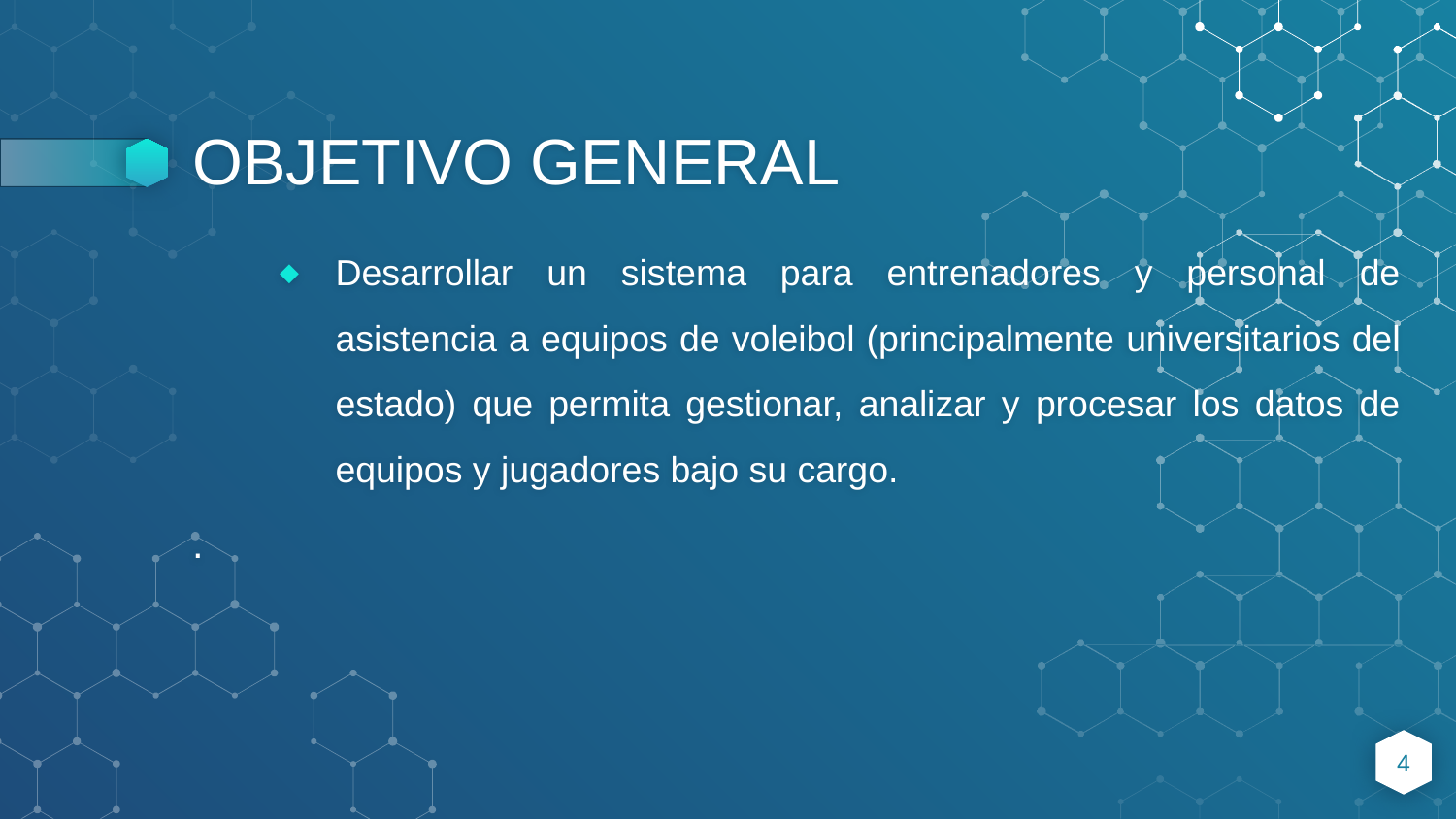

# OBJETIVO GENERAL
Desarrollar un sistema para entrenadores y personal de asistencia a equipos de voleibol (principalmente universitarios del estado) que permita gestionar, analizar y procesar los datos de equipos y jugadores bajo su cargo.
.
4